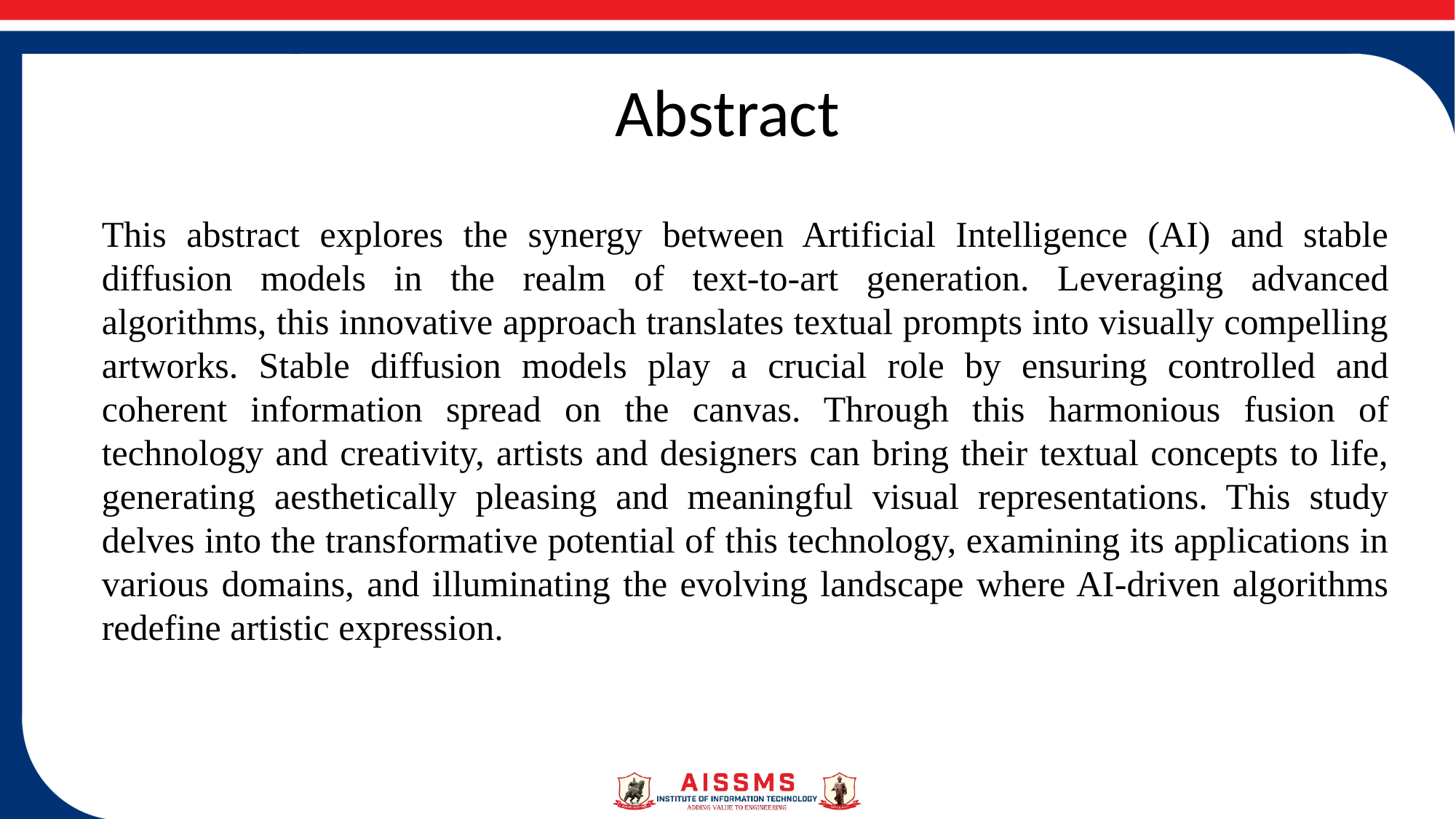

# Abstract
This abstract explores the synergy between Artificial Intelligence (AI) and stable diffusion models in the realm of text-to-art generation. Leveraging advanced algorithms, this innovative approach translates textual prompts into visually compelling artworks. Stable diffusion models play a crucial role by ensuring controlled and coherent information spread on the canvas. Through this harmonious fusion of technology and creativity, artists and designers can bring their textual concepts to life, generating aesthetically pleasing and meaningful visual representations. This study delves into the transformative potential of this technology, examining its applications in various domains, and illuminating the evolving landscape where AI-driven algorithms redefine artistic expression.
2